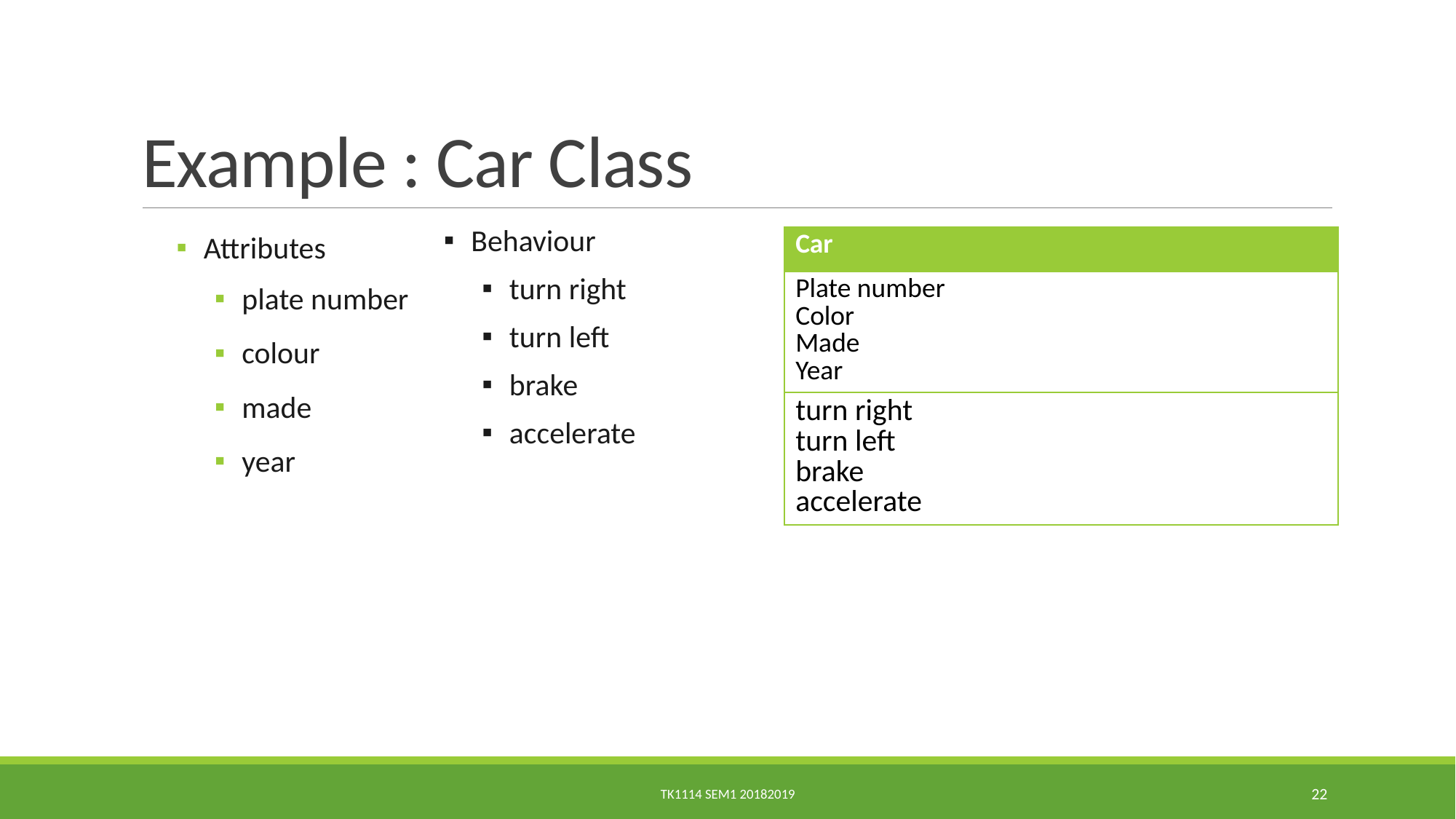

# Example : Car Class
Behaviour
turn right
turn left
brake
accelerate

Attributes
plate number
colour
made
year

| Car |
| --- |
| Plate number Color Made Year |
| turn right turn left brake accelerate |
TK1114 sem1 20182019
22